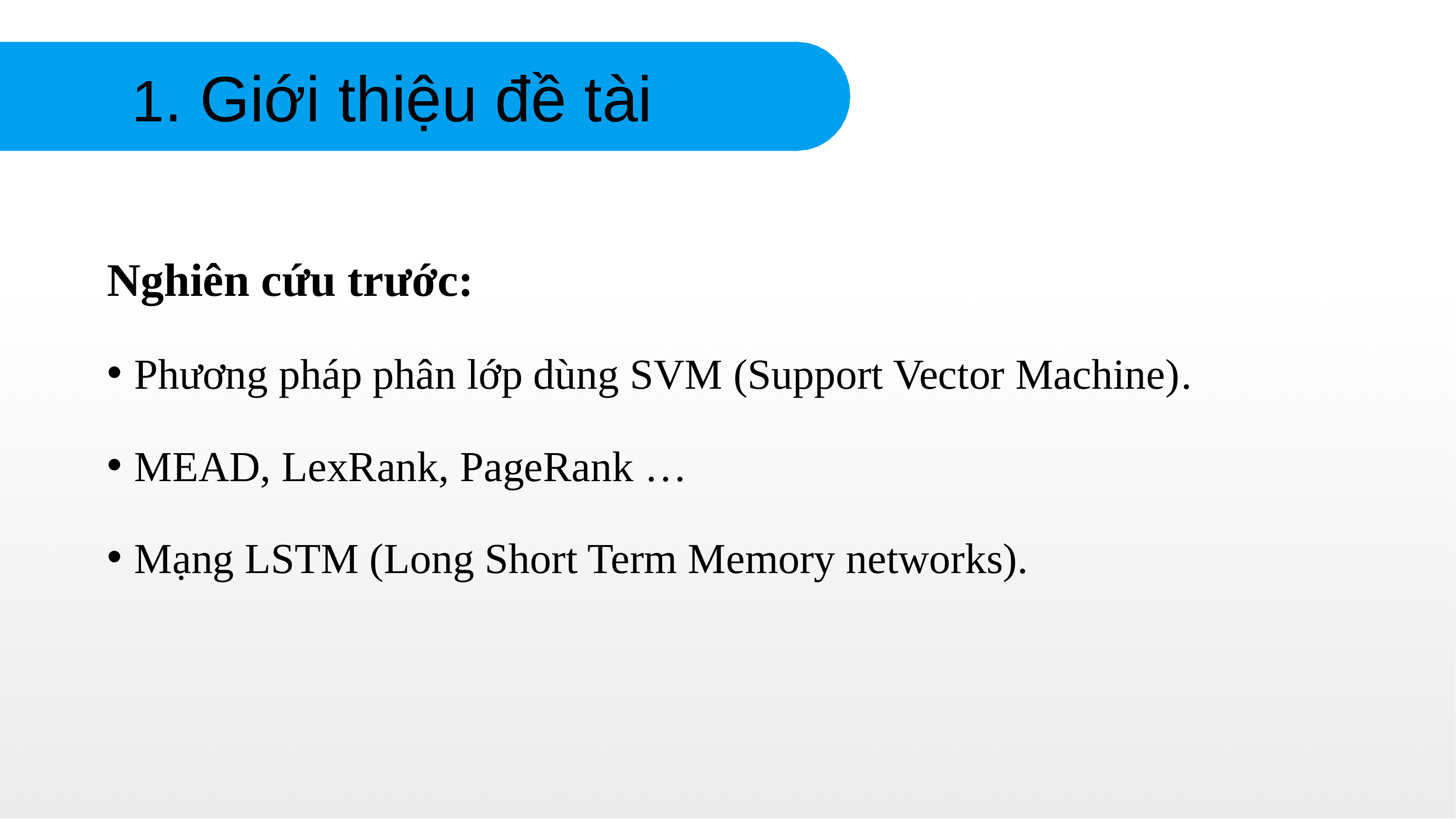

1. Giới thiệu đề tài
Nghiên cứu trước:
Phương pháp phân lớp dùng SVM (Support Vector Machine).
MEAD, LexRank, PageRank …
Mạng LSTM (Long Short Term Memory networks).